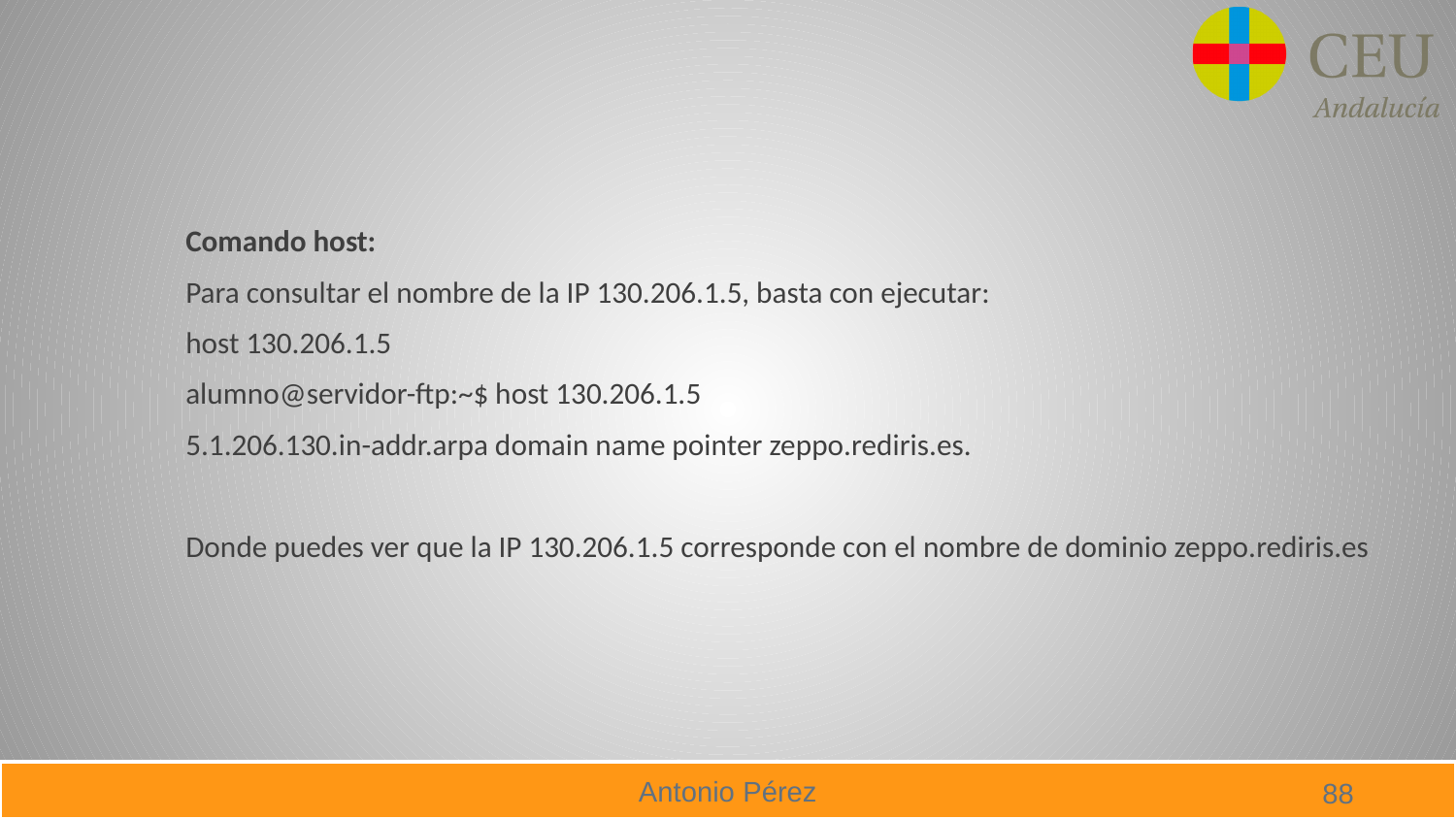

#
Comando host:
Para consultar el nombre de la IP 130.206.1.5, basta con ejecutar:
host 130.206.1.5
alumno@servidor-ftp:~$ host 130.206.1.5
5.1.206.130.in-addr.arpa domain name pointer zeppo.rediris.es.

Donde puedes ver que la IP 130.206.1.5 corresponde con el nombre de dominio zeppo.rediris.es